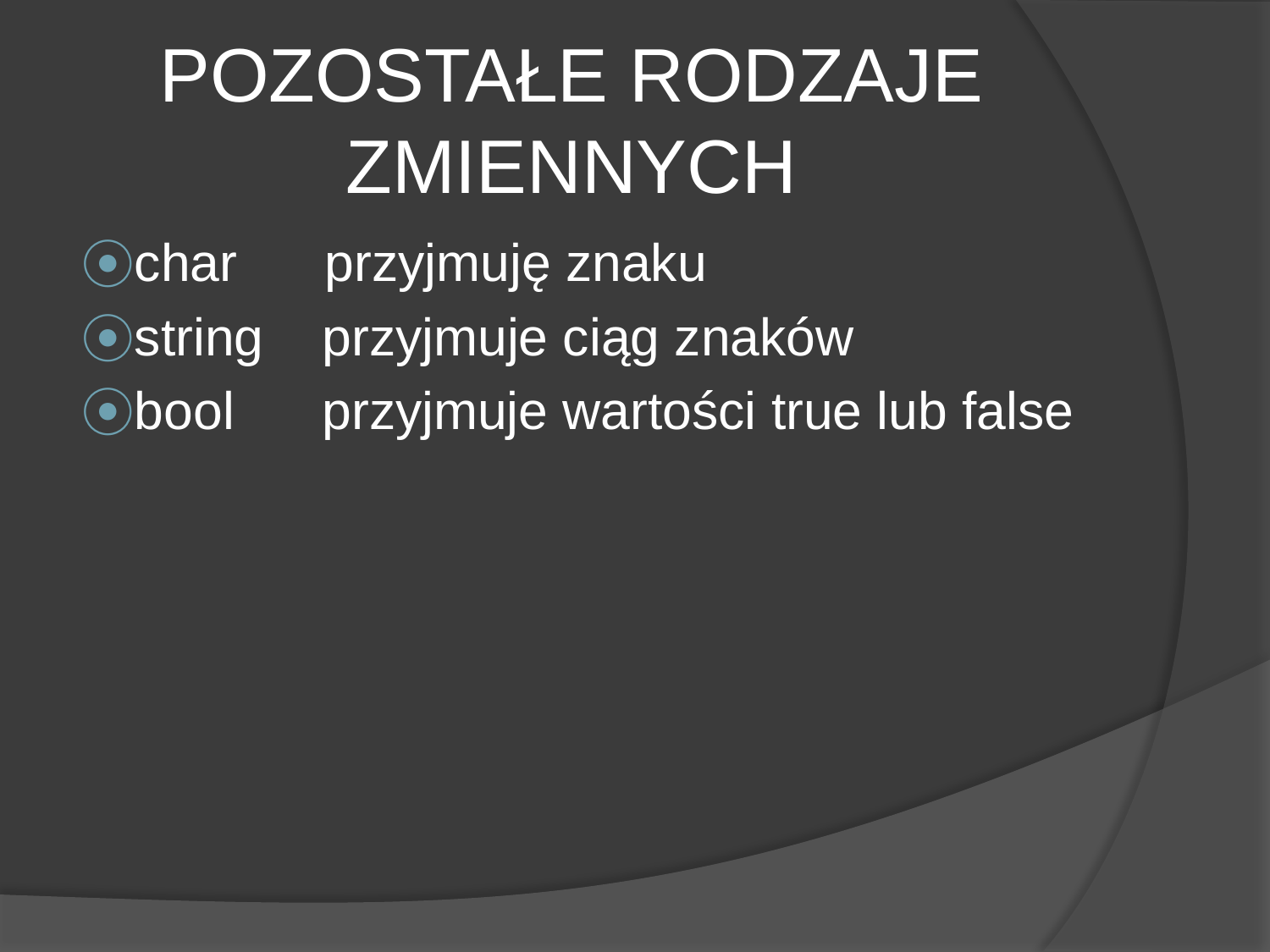

# POZOSTAŁE RODZAJE ZMIENNYCH
char      przyjmuję znaku
string    przyjmuje ciąg znaków
bool      przyjmuje wartości true lub false